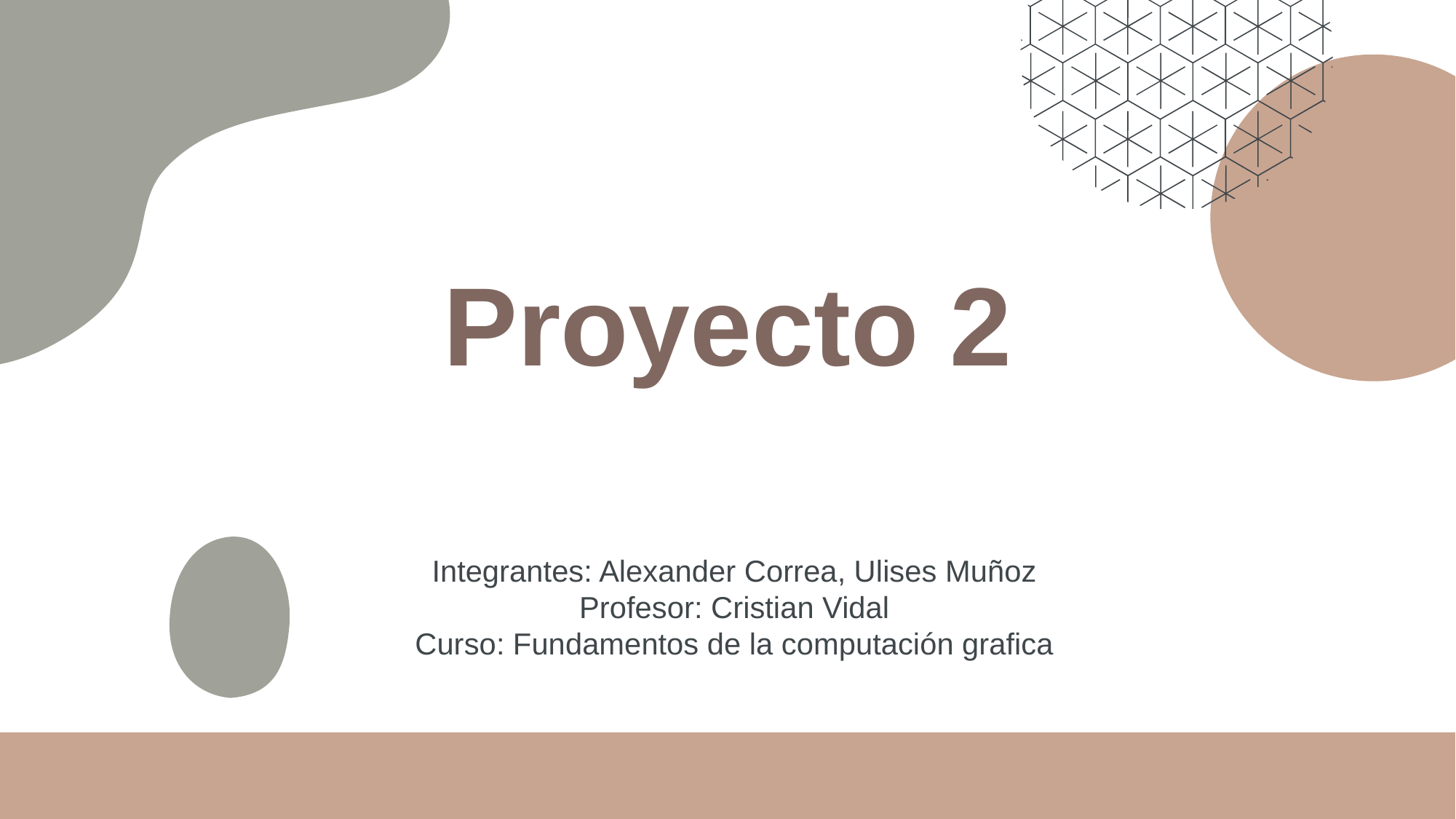

# Proyecto 2
Integrantes: Alexander Correa, Ulises Muñoz
Profesor: Cristian Vidal
Curso: Fundamentos de la computación grafica